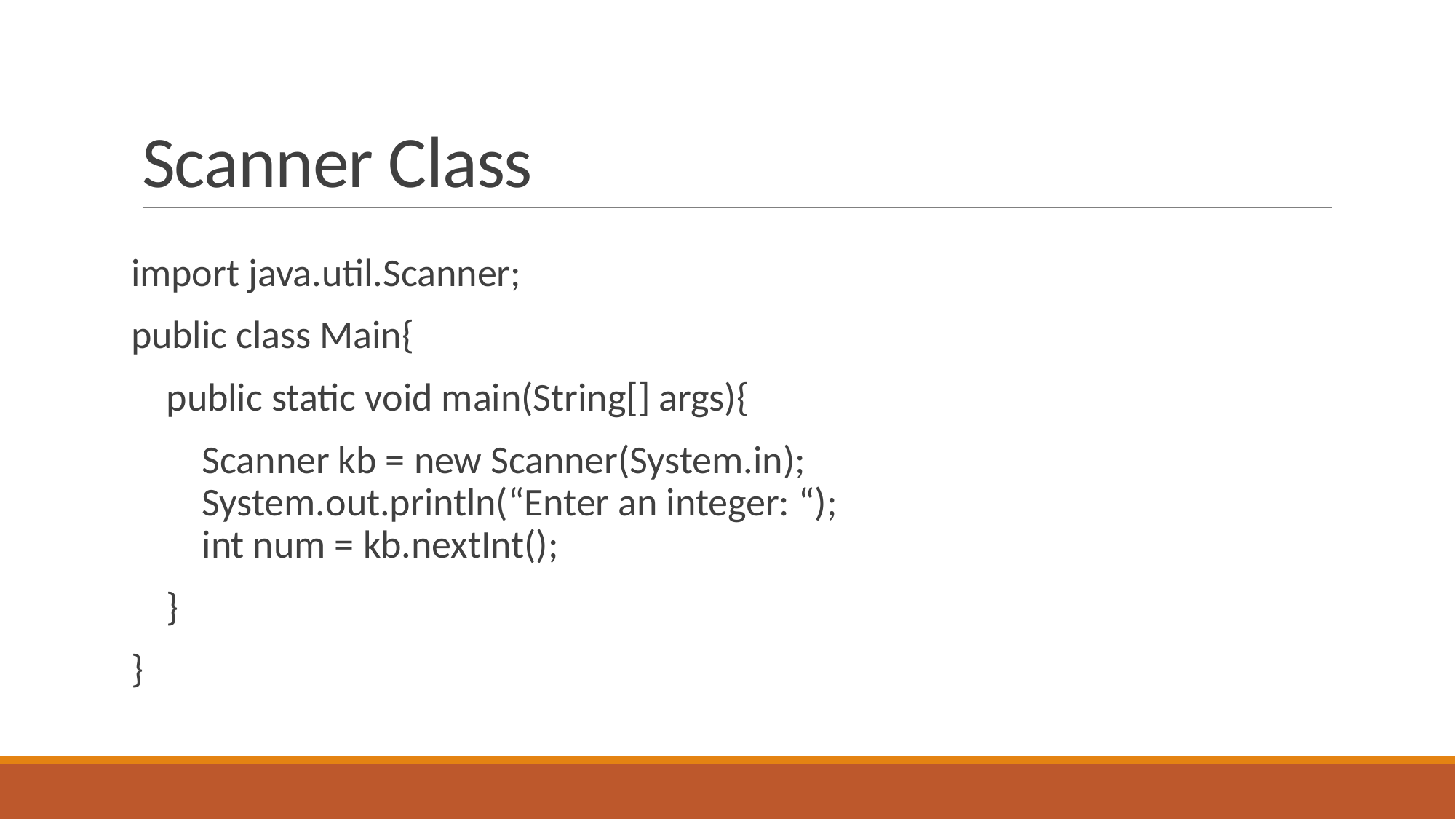

# Scanner Class
import java.util.Scanner;
public class Main{
    public static void main(String[] args){
        Scanner kb = new Scanner(System.in);
        System.out.println(“Enter an integer: “);
        int num = kb.nextInt();
    }
}